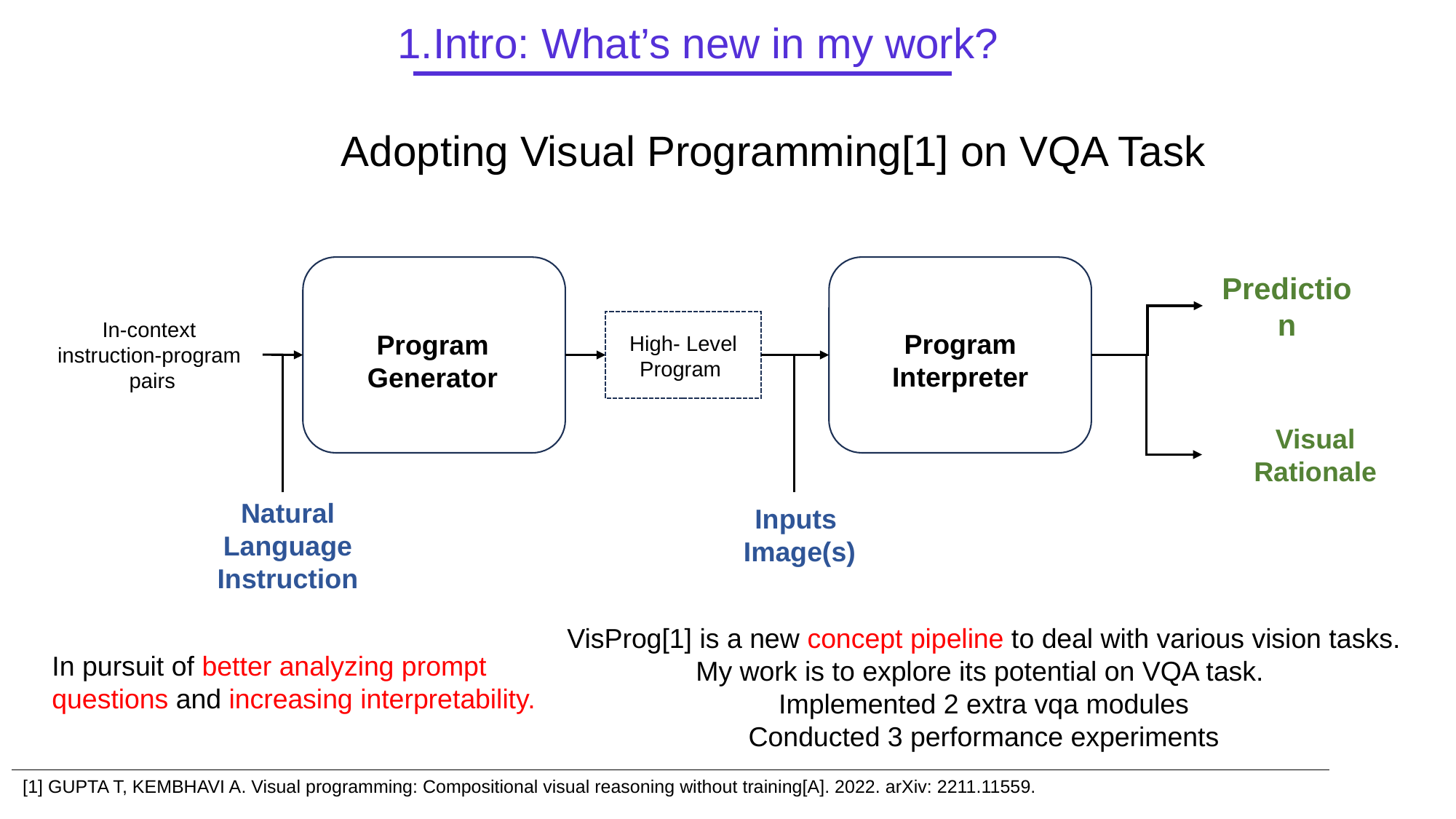

1.Intro: What’s new in my work?
Adopting Visual Programming[1] on VQA Task

Prediction
In-context
instruction-program
pairs

Program Interpreter
Program Generator
High- Level Program
Visual Rationale
Natural Language Instruction
Inputs
 Image(s)
VisProg[1] is a new concept pipeline to deal with various vision tasks. My work is to explore its potential on VQA task.
Implemented 2 extra vqa modules
Conducted 3 performance experiments

In pursuit of better analyzing prompt questions and increasing interpretability.
[1] GUPTA T, KEMBHAVI A. Visual programming: Compositional visual reasoning without training[A]. 2022. arXiv: 2211.11559.